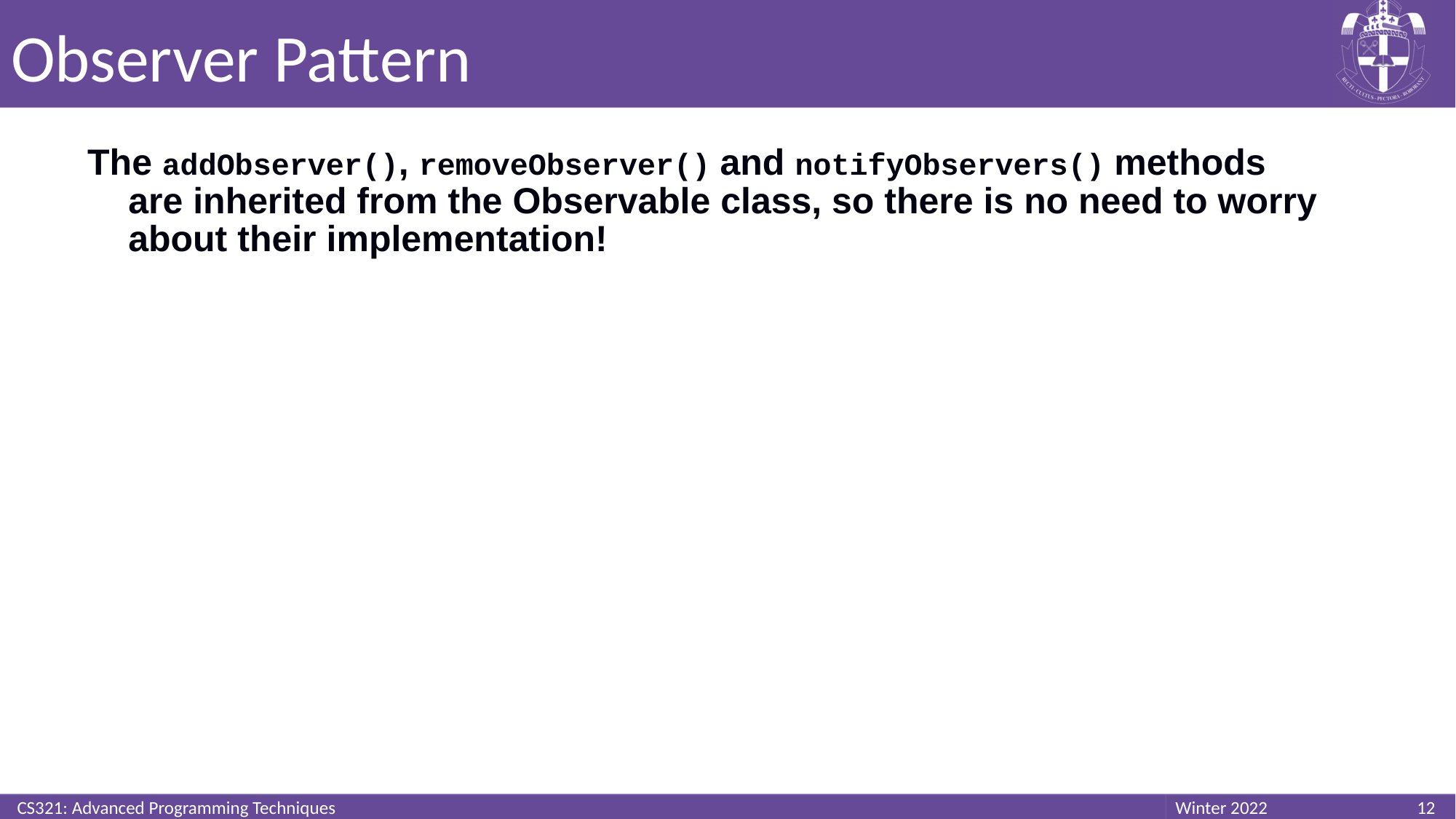

# Observer Pattern
The addObserver(), removeObserver() and notifyObservers() methods are inherited from the Observable class, so there is no need to worry about their implementation!

CS321: Advanced Programming Techniques
12
Winter 2022